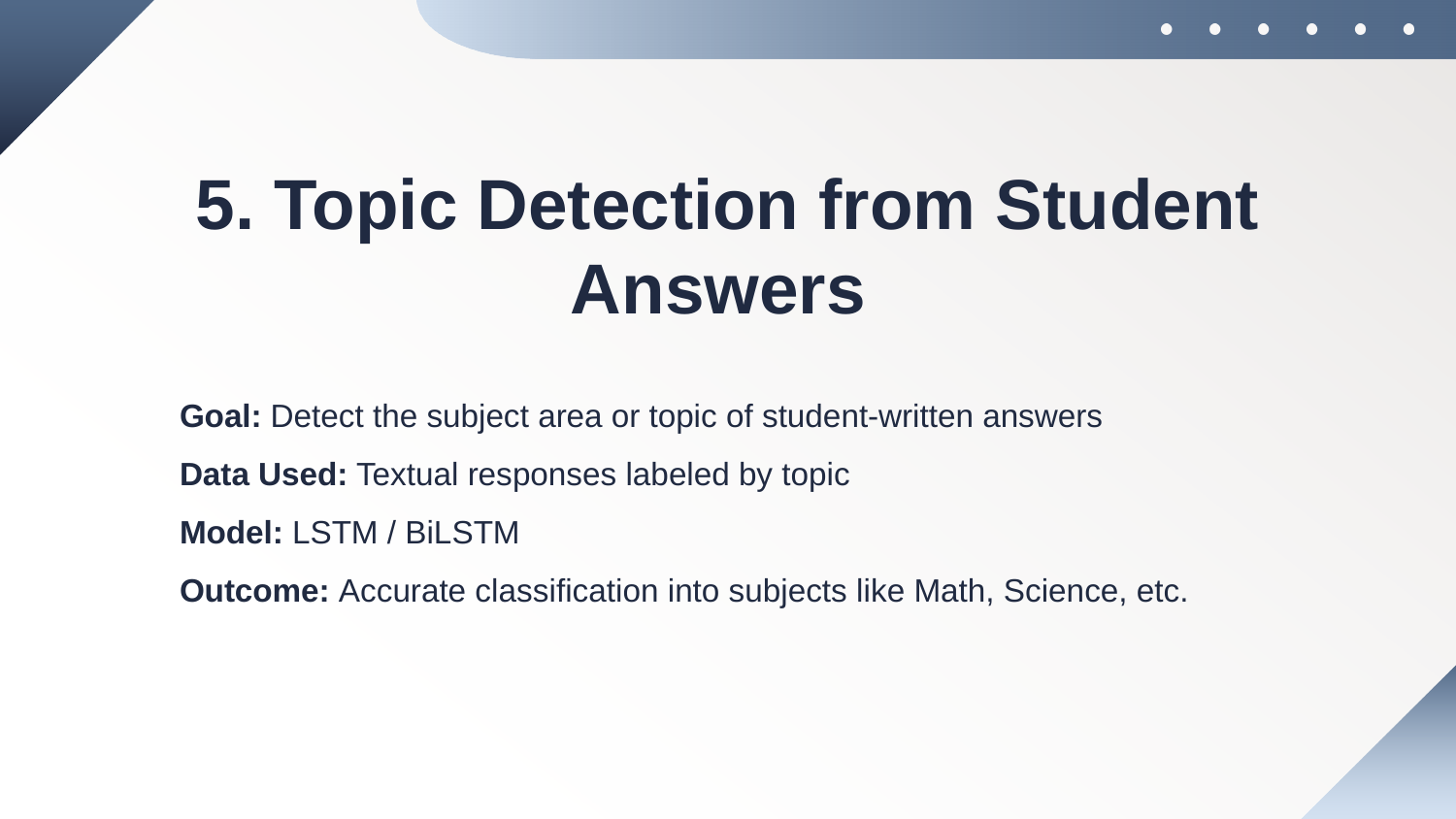

# 5. Topic Detection from Student Answers

Goal: Detect the subject area or topic of student-written answers
Data Used: Textual responses labeled by topic
Model: LSTM / BiLSTM
Outcome: Accurate classification into subjects like Math, Science, etc.